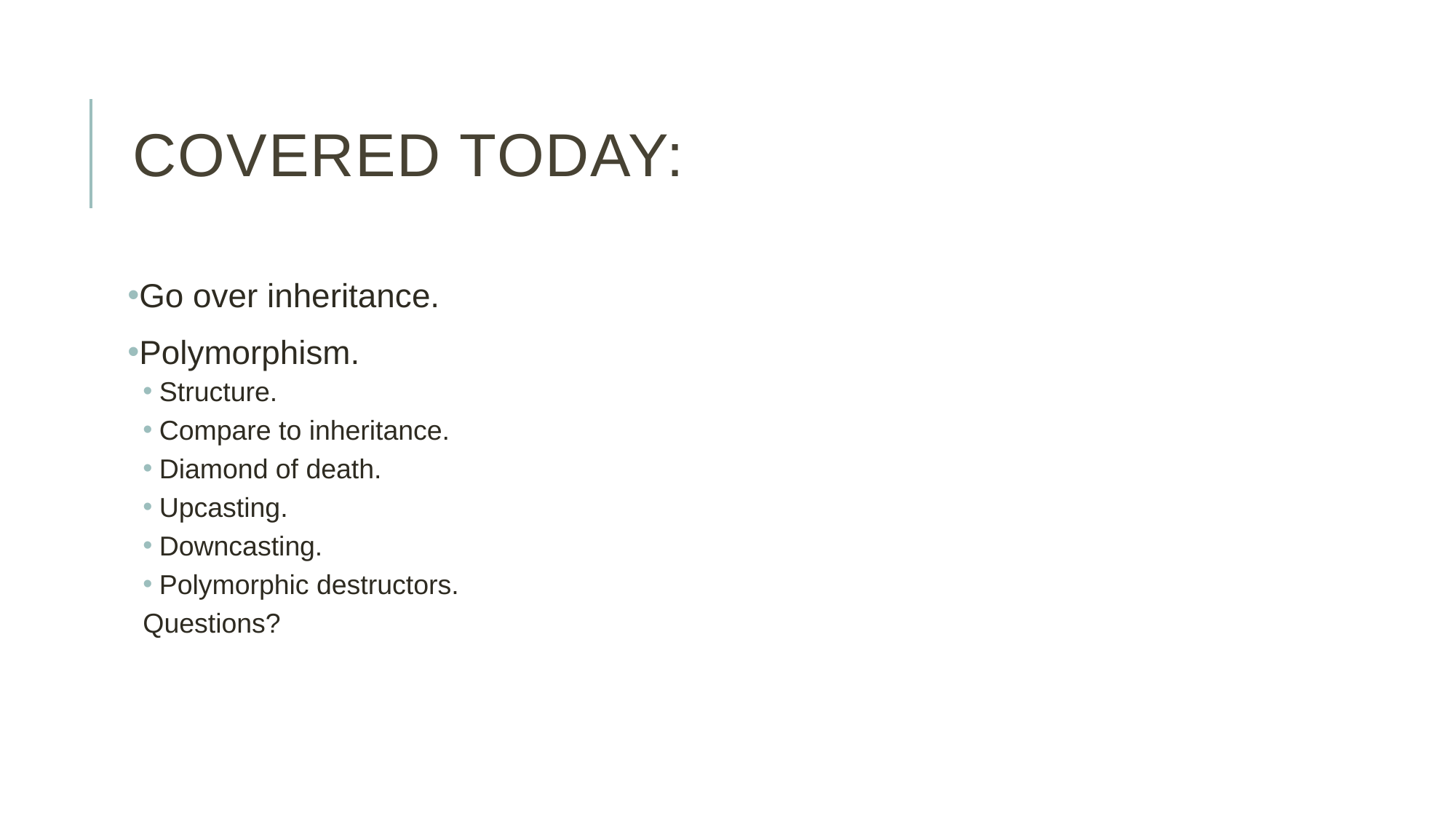

# Covered today:
Go over inheritance.
Polymorphism.
Structure.
Compare to inheritance.
Diamond of death.
Upcasting.
Downcasting.
Polymorphic destructors.
Questions?